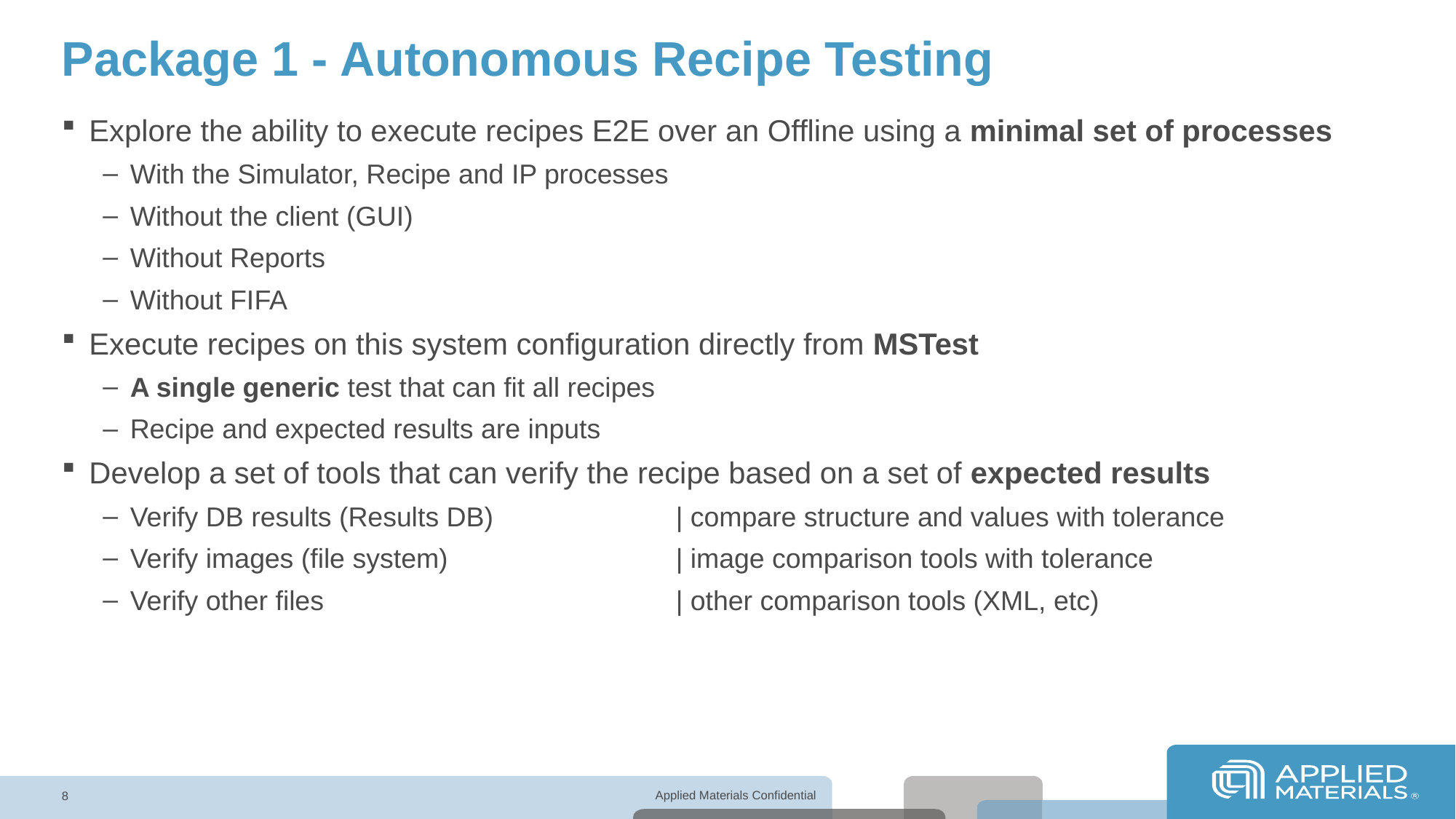

# Package 1 - Autonomous Recipe Testing
Explore the ability to execute recipes E2E over an Offline using a minimal set of processes
With the Simulator, Recipe and IP processes
Without the client (GUI)
Without Reports
Without FIFA
Execute recipes on this system configuration directly from MSTest
A single generic test that can fit all recipes
Recipe and expected results are inputs
Develop a set of tools that can verify the recipe based on a set of expected results
Verify DB results (Results DB) 		| compare structure and values with tolerance
Verify images (file system) 			| image comparison tools with tolerance
Verify other files				| other comparison tools (XML, etc)

8